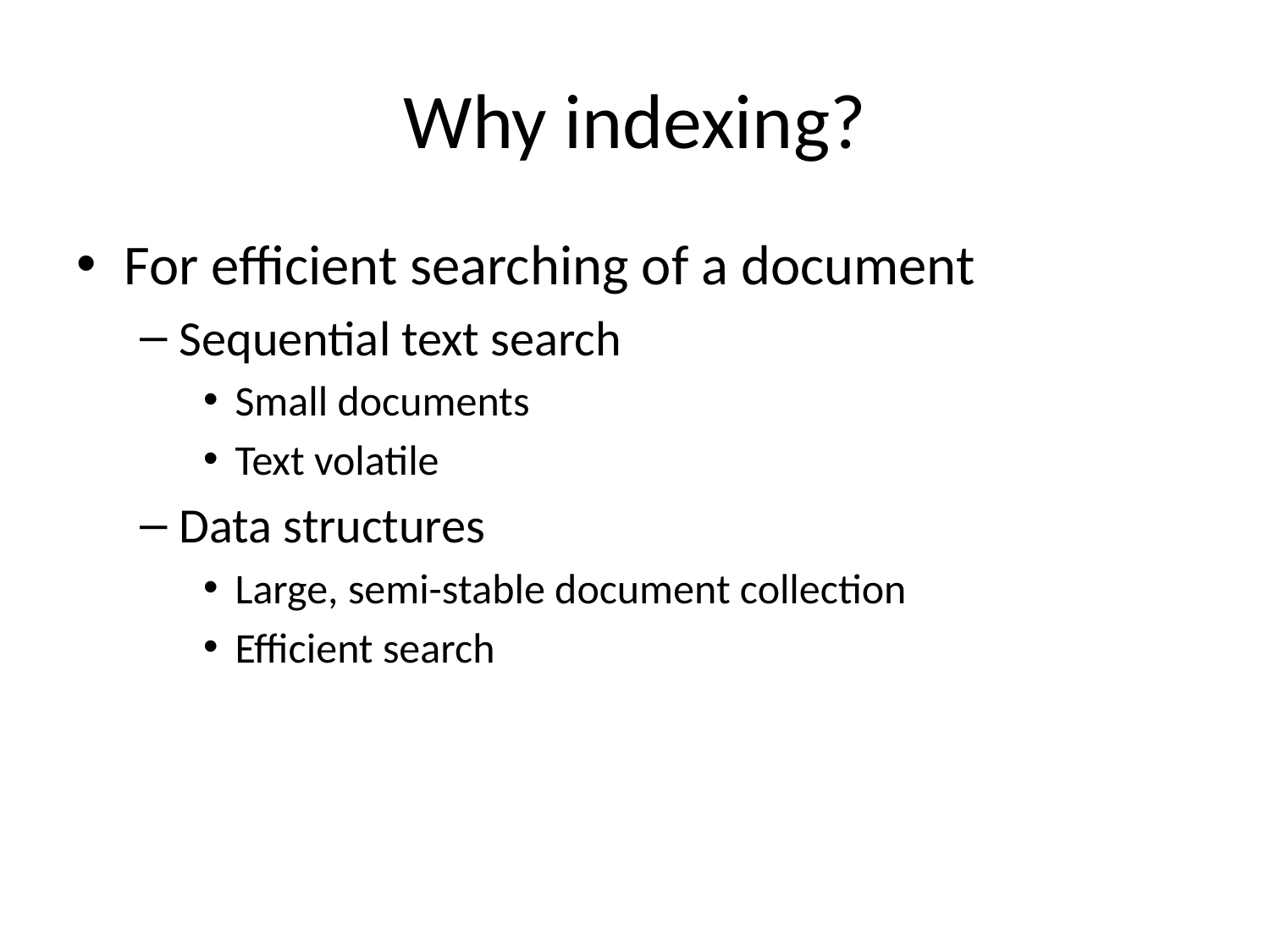

# Why indexing?
For efficient searching of a document
Sequential text search
Small documents
Text volatile
Data structures
Large, semi-stable document collection
Efficient search